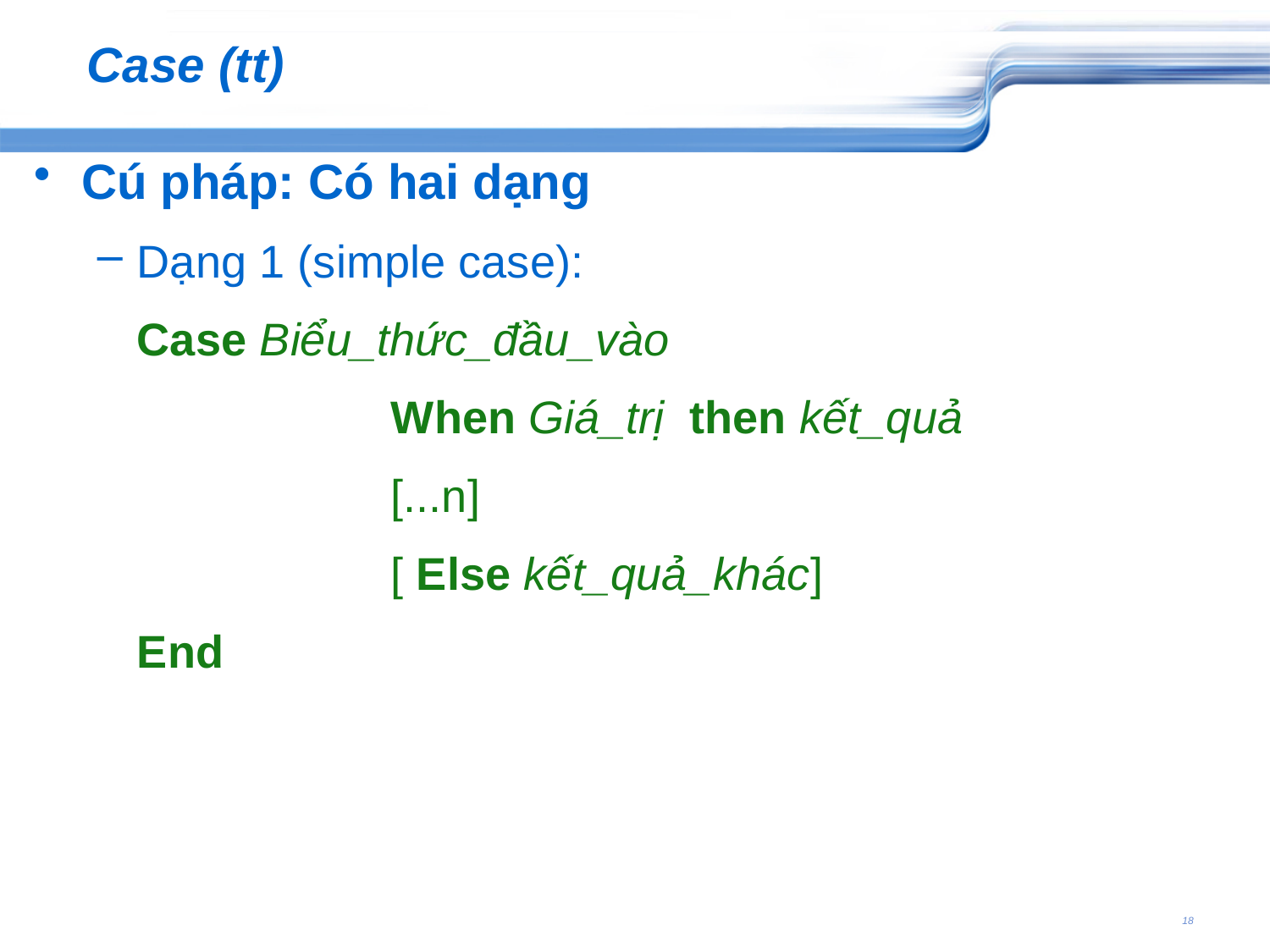

# Case (tt)
Cú pháp: Có hai dạng
Dạng 1 (simple case):
	Case Biểu_thức_đầu_vào
			When Giá_trị  then kết_quả
			[...n]
			[ Else kết_quả_khác]
	End

18